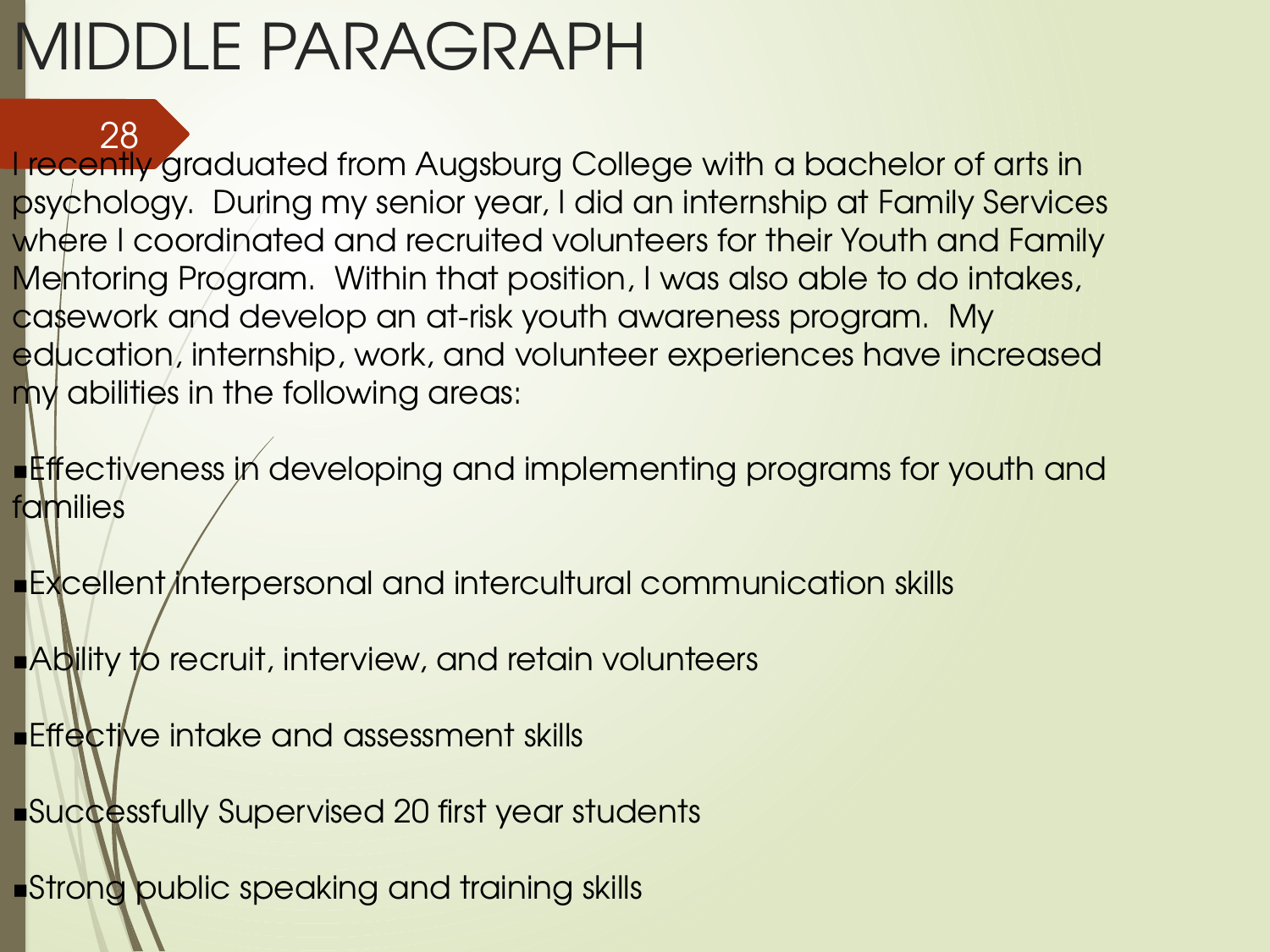

# MIDDLE PARAGRAPH
28
I recently graduated from Augsburg College with a bachelor of arts in psychology.  During my senior year, I did an internship at Family Services where I coordinated and recruited volunteers for their Youth and Family Mentoring Program.  Within that position, I was also able to do intakes, casework and develop an at-risk youth awareness program.  My education, internship, work, and volunteer experiences have increased my abilities in the following areas:
 
▪Effectiveness in developing and implementing programs for youth and families
▪Excellent interpersonal and intercultural communication skills
▪Ability to recruit, interview, and retain volunteers
▪Effective intake and assessment skills
▪Successfully Supervised 20 first year students
▪Strong public speaking and training skills